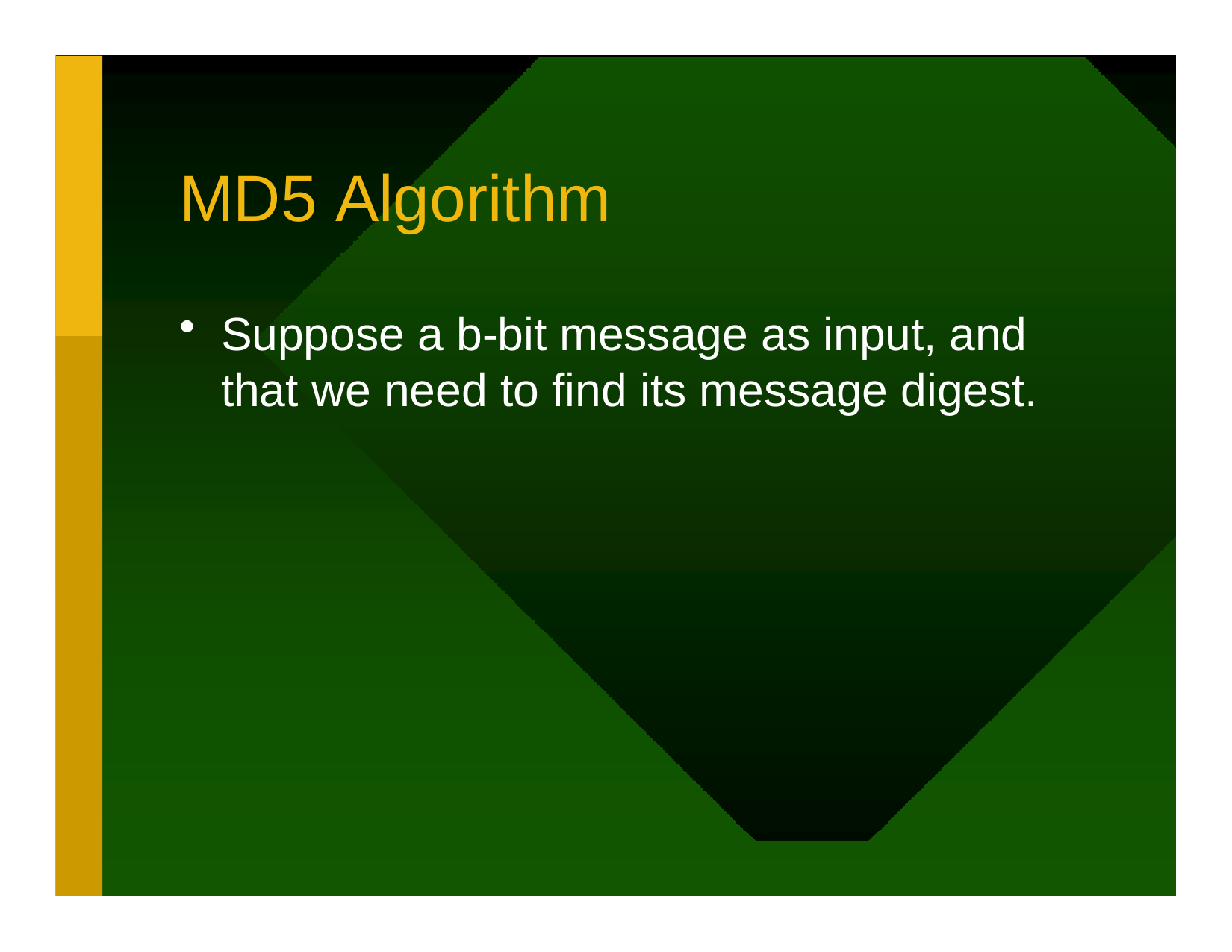

# MD5 Algorithm
Suppose a b-bit message as input, and  that we need to find its message digest.